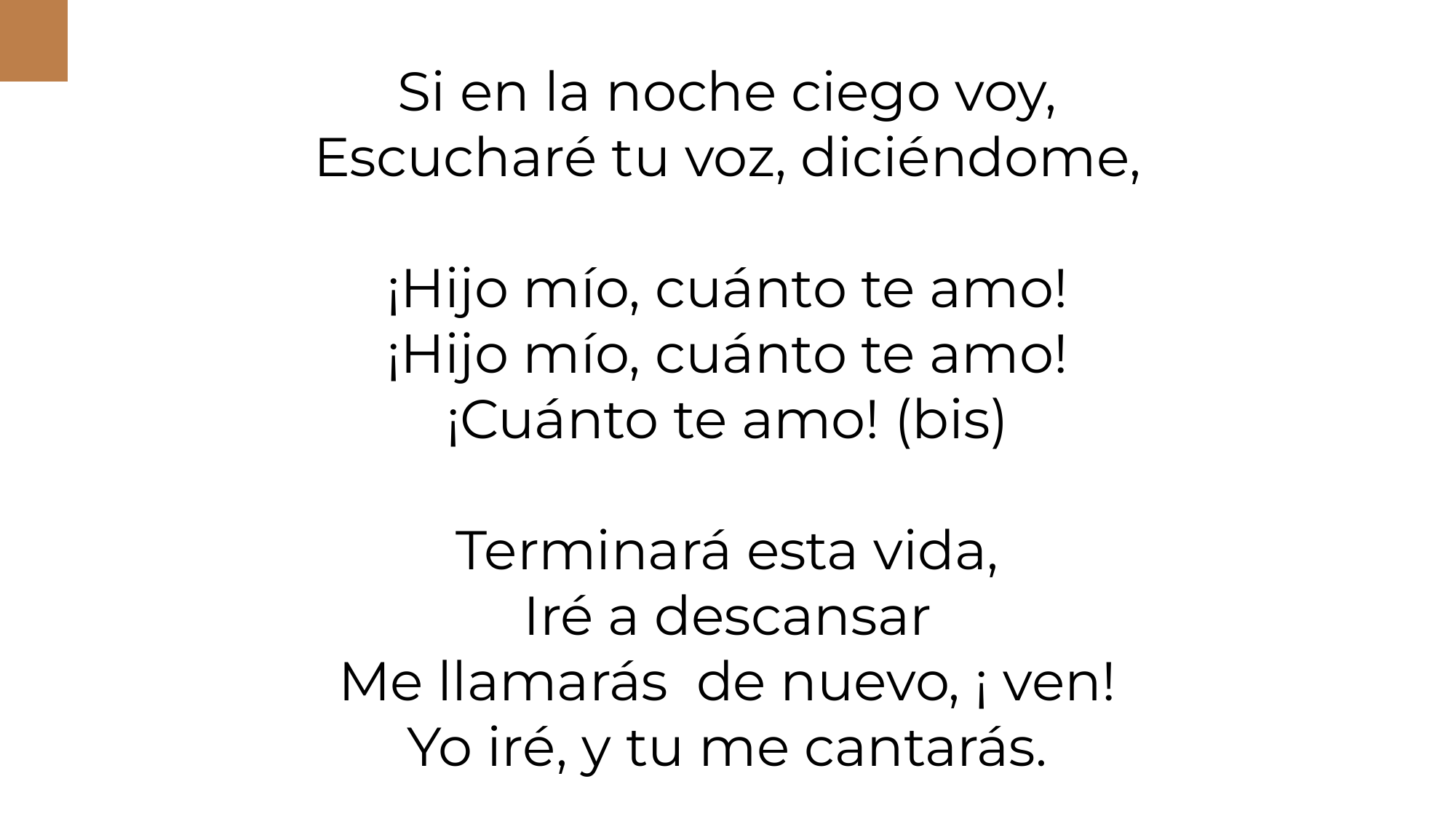

Si en la noche ciego voy,
Escucharé tu voz, diciéndome,

¡Hijo mío, cuánto te amo!
¡Hijo mío, cuánto te amo!
¡Cuánto te amo! (bis)

Terminará esta vida,
Iré a descansar
Me llamarás  de nuevo, ¡ ven!
Yo iré, y tu me cantarás.